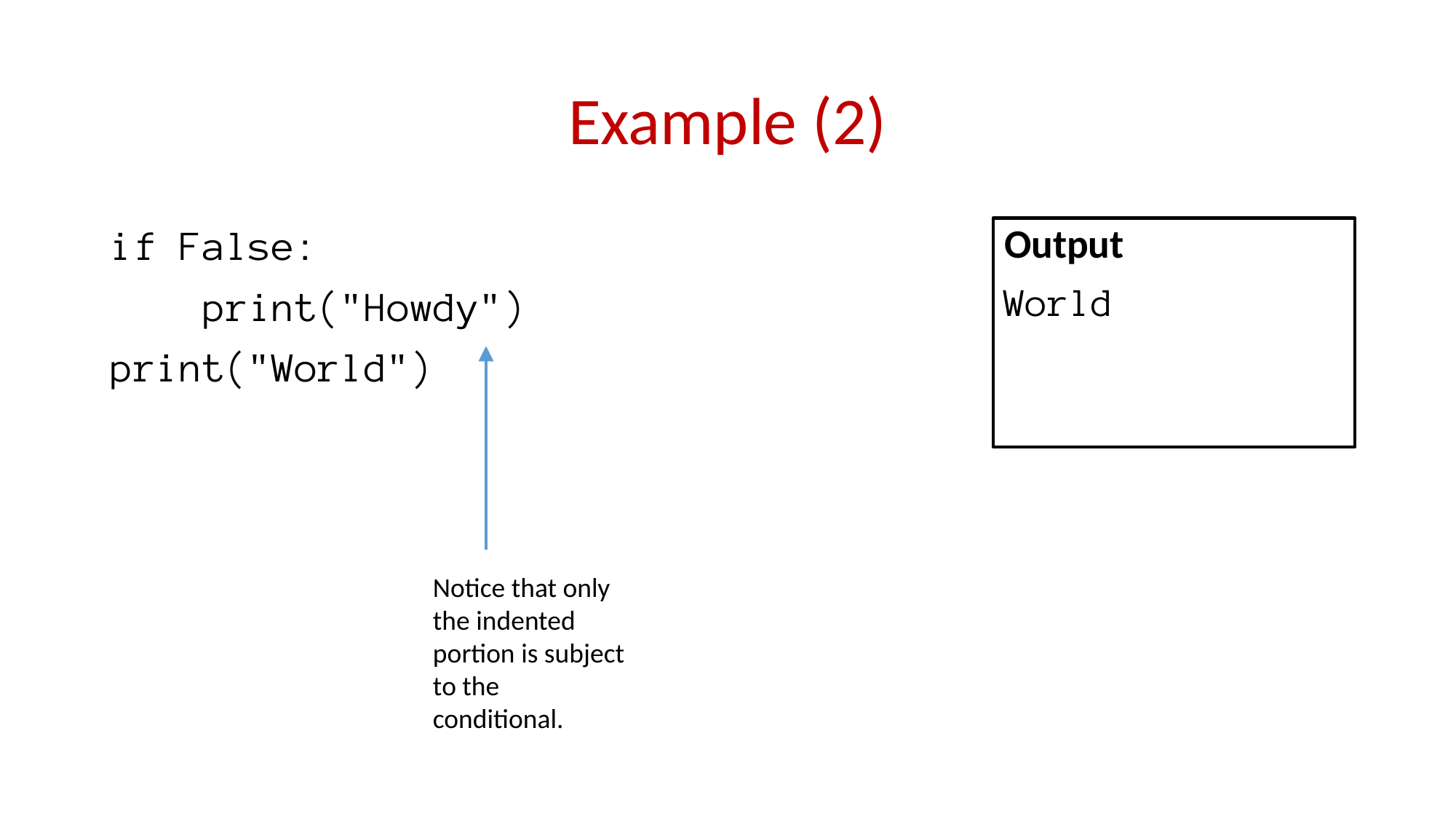

# Example (2)
if False:
    print("Howdy")
print("World")
Output
World

Notice that only the indented portion is subject to the conditional.